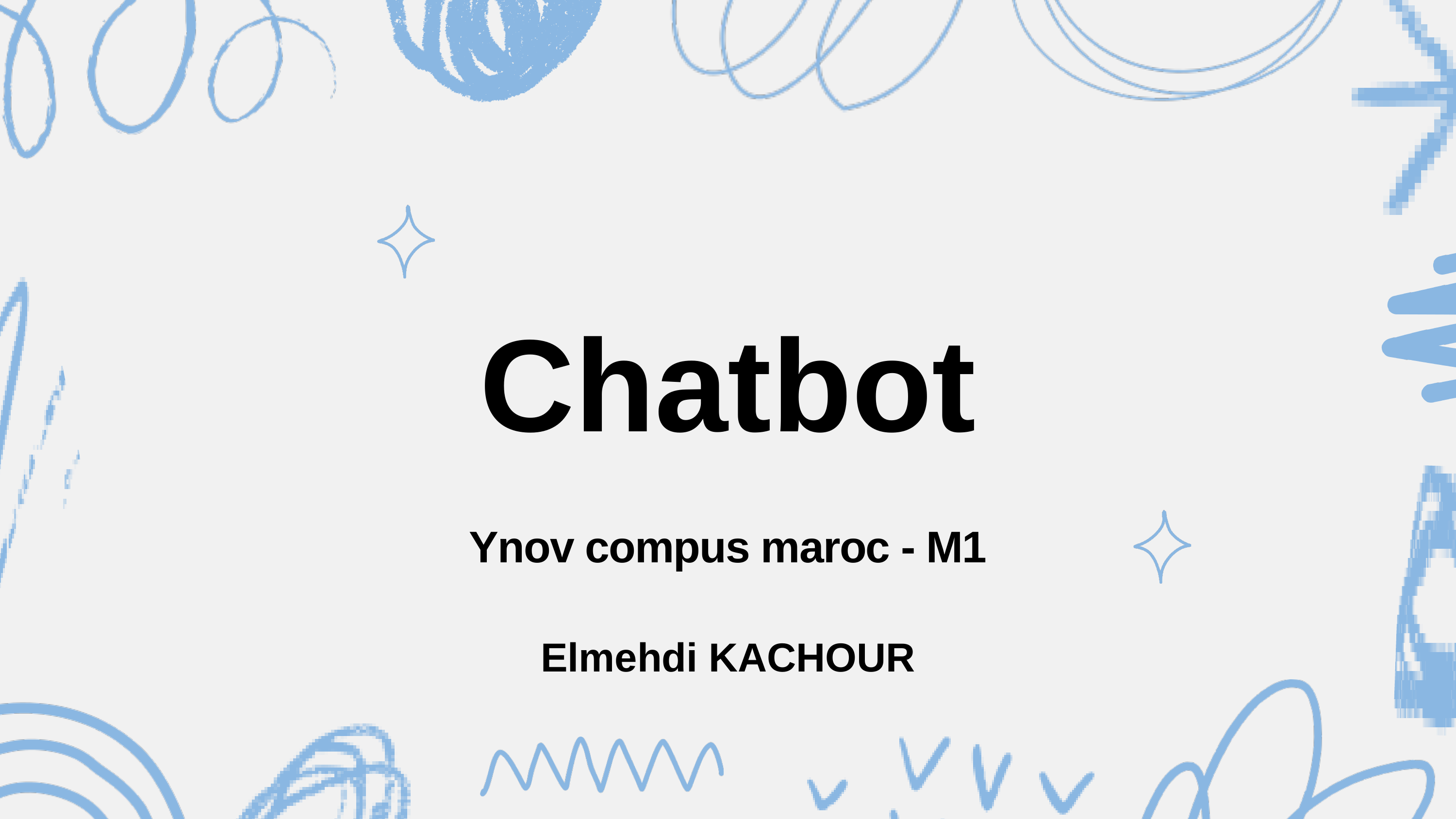

Chatbot

Ynov compus maroc - M1

Elmehdi KACHOUR